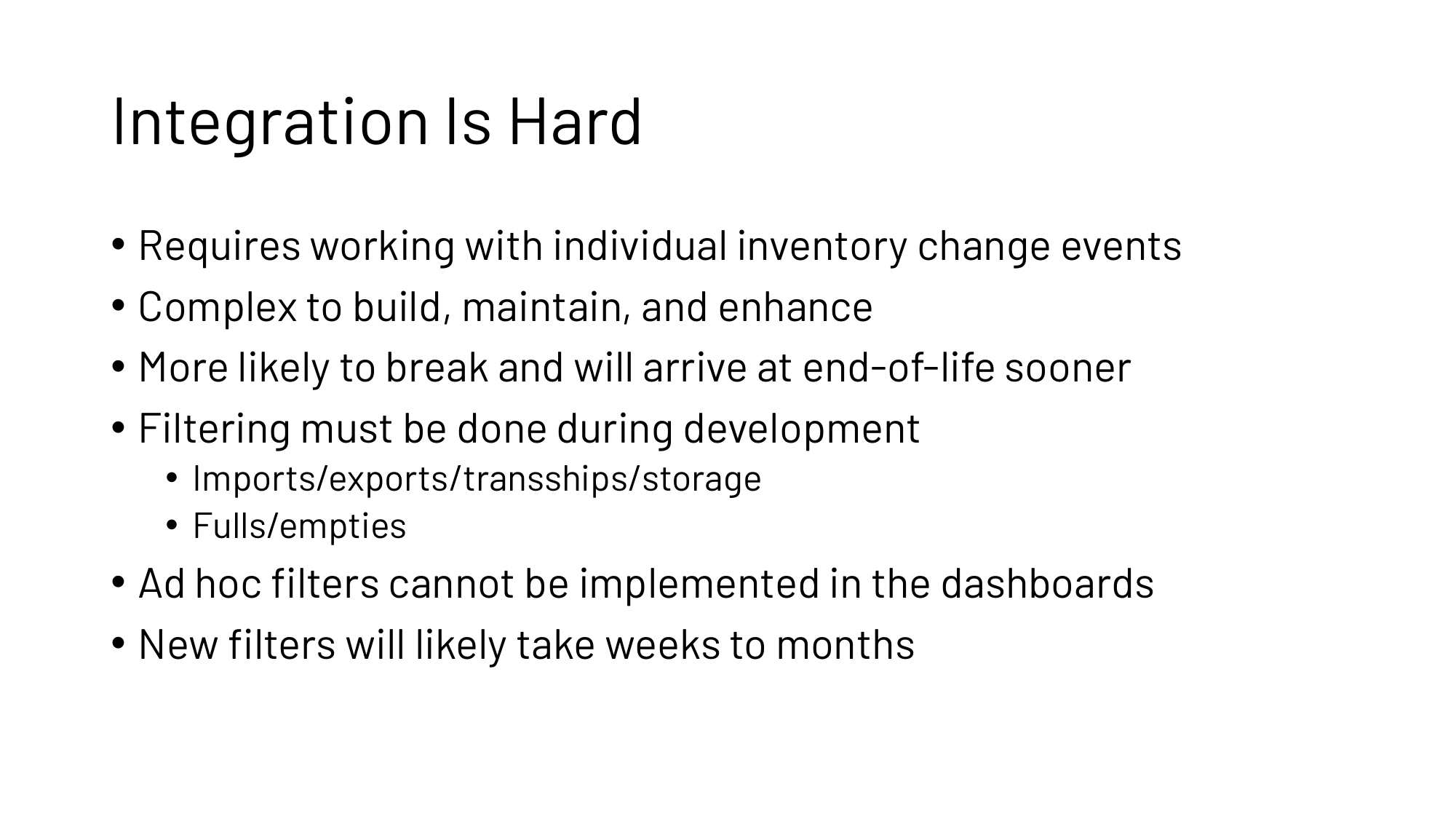

# Integration Is Hard
Requires working with individual inventory change events
Complex to build, maintain, and enhance
More likely to break and will arrive at end-of-life sooner
Filtering must be done during development
Imports/exports/transships/storage
Fulls/empties
Ad hoc filters cannot be implemented in the dashboards
New filters will likely take weeks to months